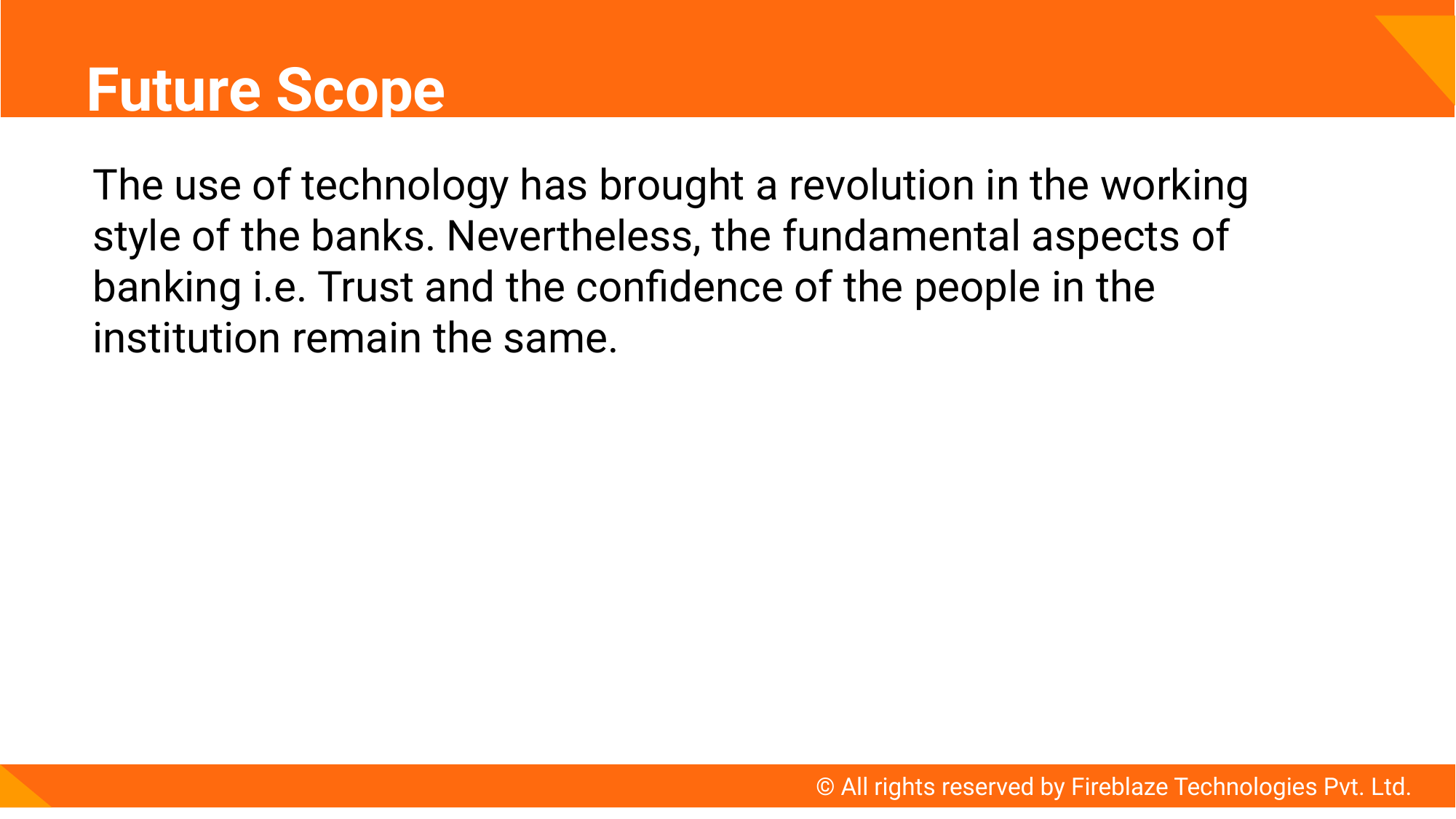

# Future Scope

The use of technology has brought a revolution in the working style of the banks. Nevertheless, the fundamental aspects of banking i.e. Trust and the confidence of the people in the institution remain the same.

© All rights reserved by Fireblaze Technologies Pvt. Ltd.